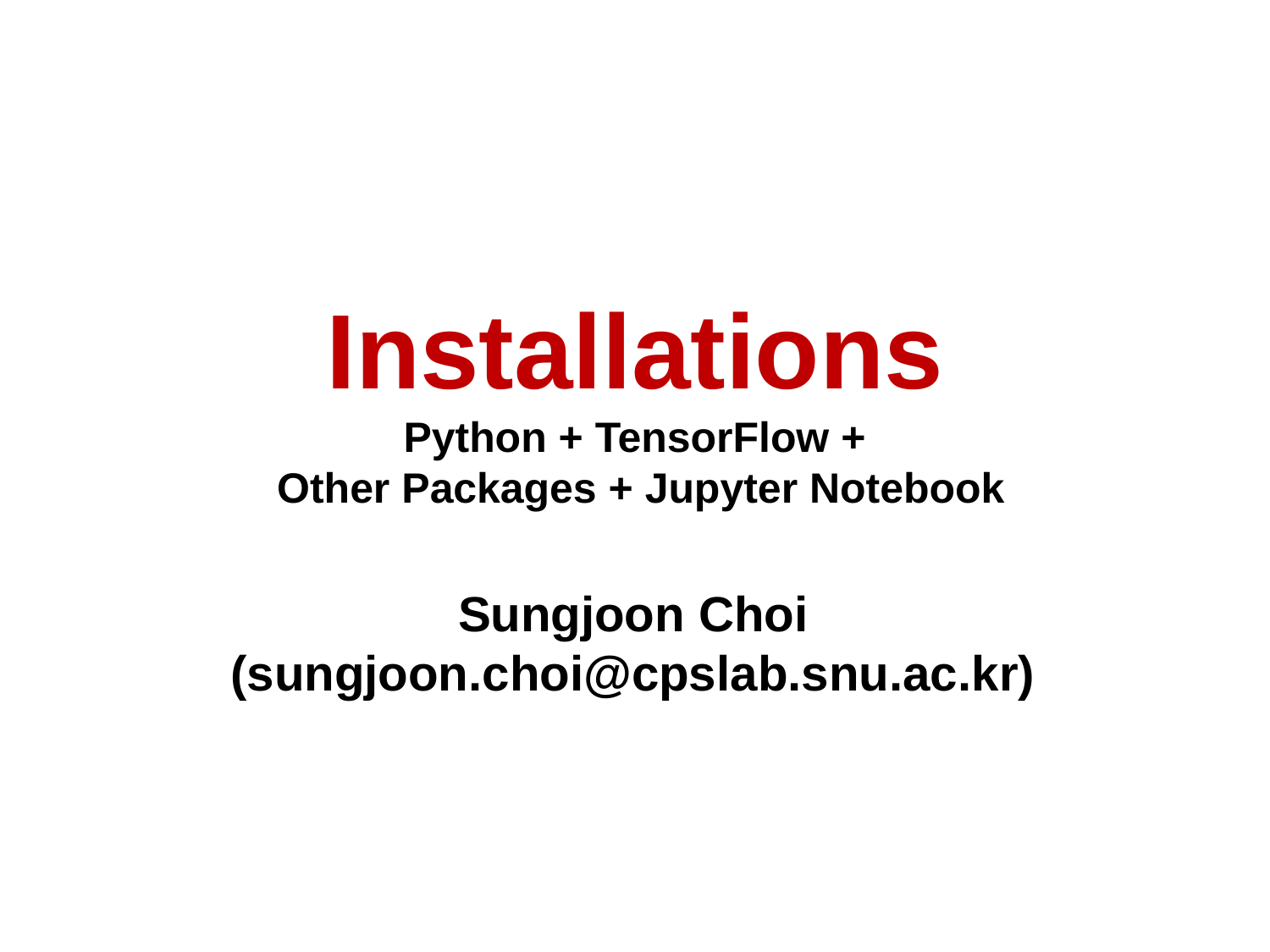

Installations
Python + TensorFlow +
 Other Packages + Jupyter Notebook
Sungjoon Choi
(sungjoon.choi@cpslab.snu.ac.kr)